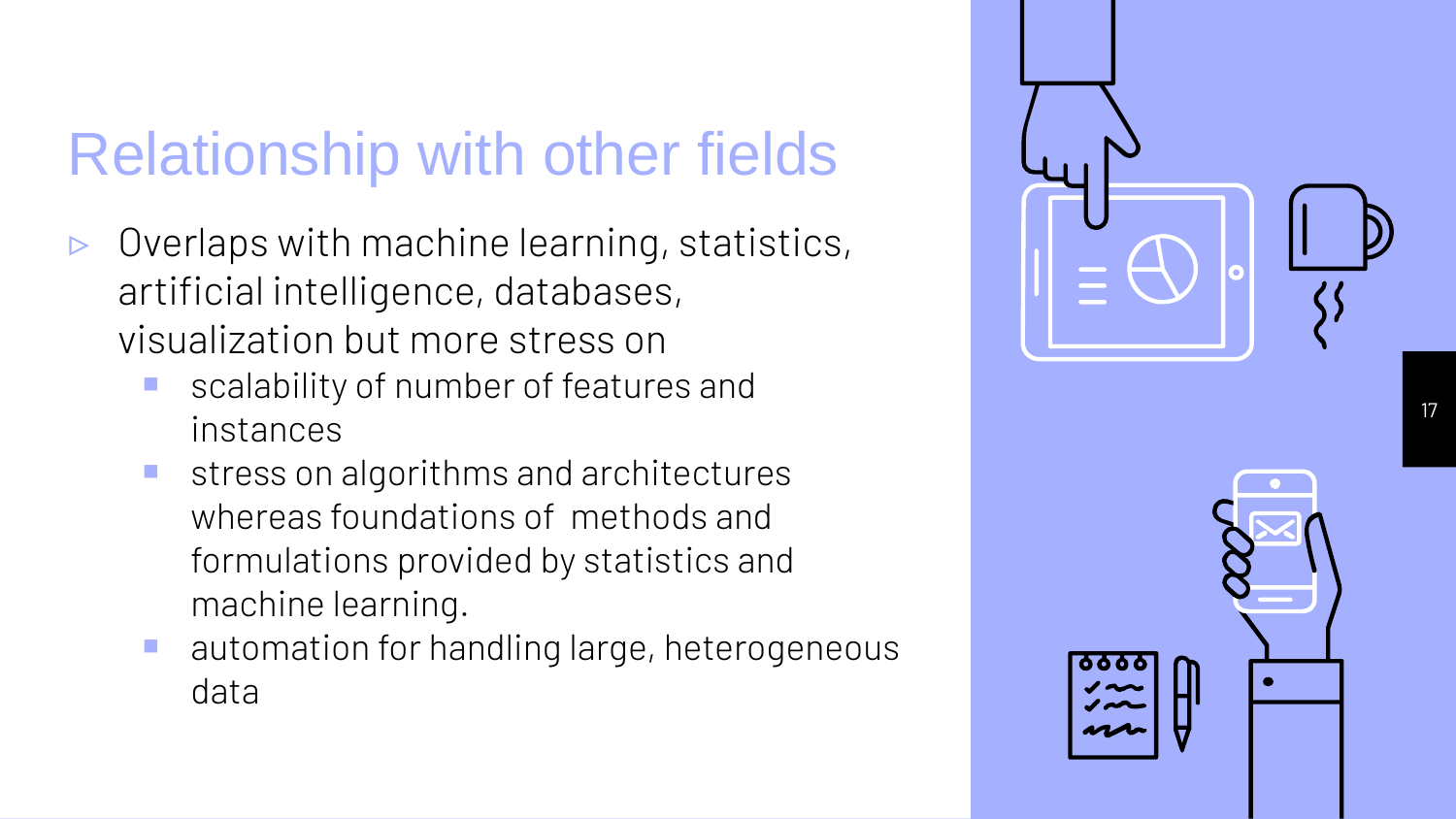

# Relationship with other fields
Overlaps with machine learning, statistics, artificial intelligence, databases, visualization but more stress on
scalability of number of features and instances
stress on algorithms and architectures whereas foundations of  methods and formulations provided by statistics and machine learning.
automation for handling large, heterogeneous data

17